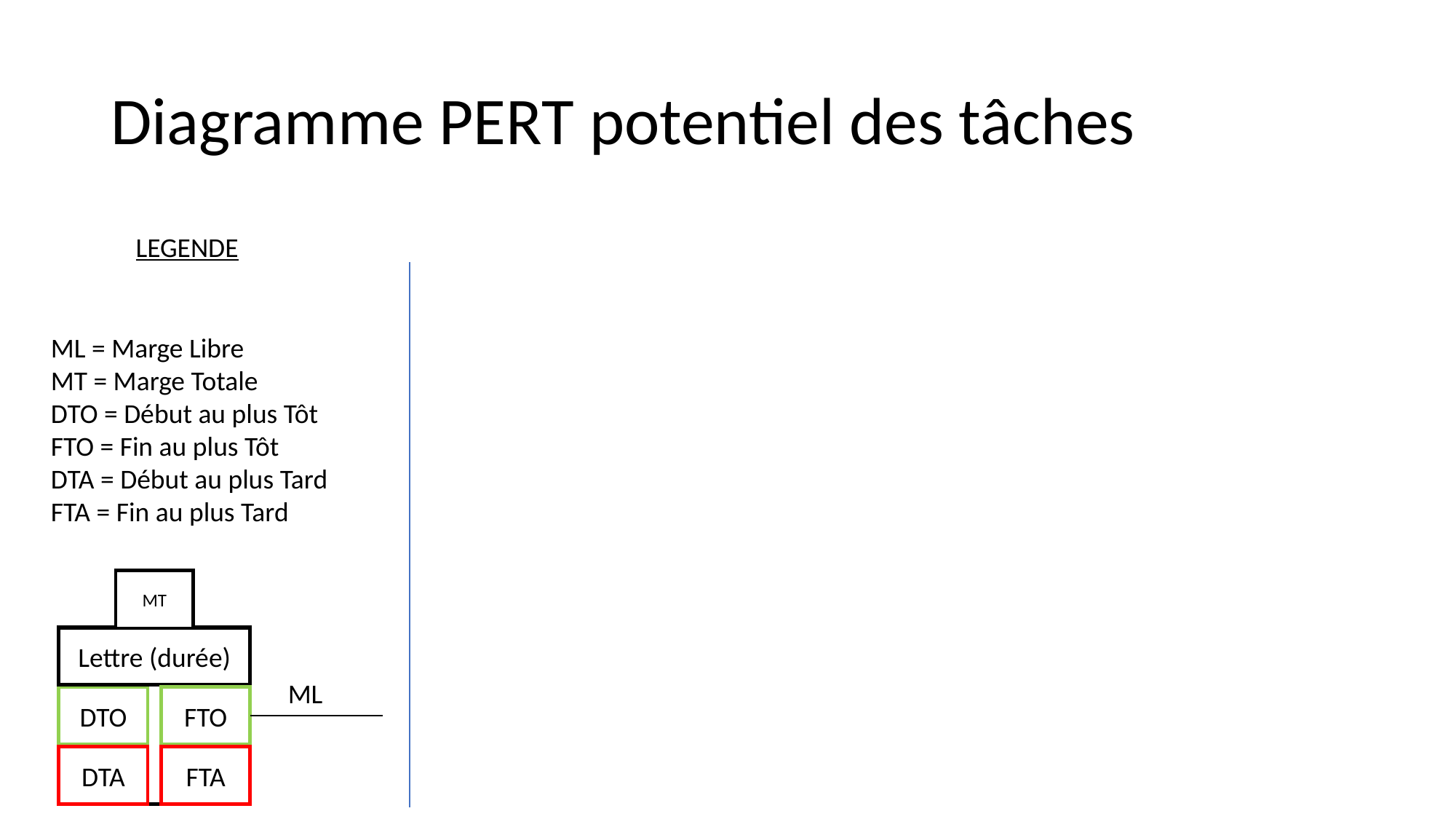

# Diagramme PERT potentiel des tâches
LEGENDE
ML = Marge Libre
MT = Marge Totale
DTO = Début au plus Tôt
FTO = Fin au plus Tôt
DTA = Début au plus Tard
FTA = Fin au plus Tard
MT

Lettre (durée)
ML
DTO
FTO
DTA
FTA